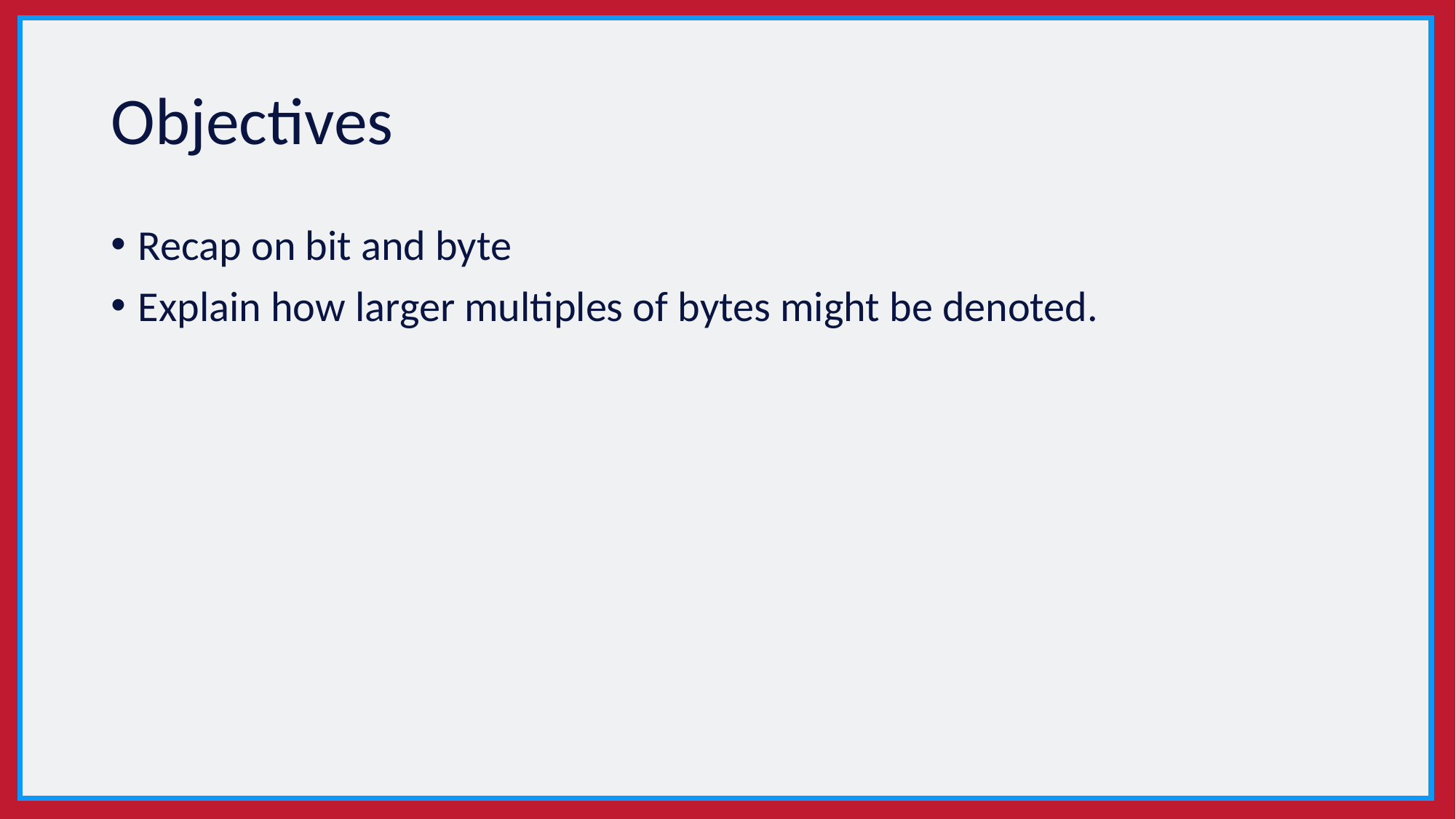

# Objectives
Recap on bit and byte
Explain how larger multiples of bytes might be denoted.